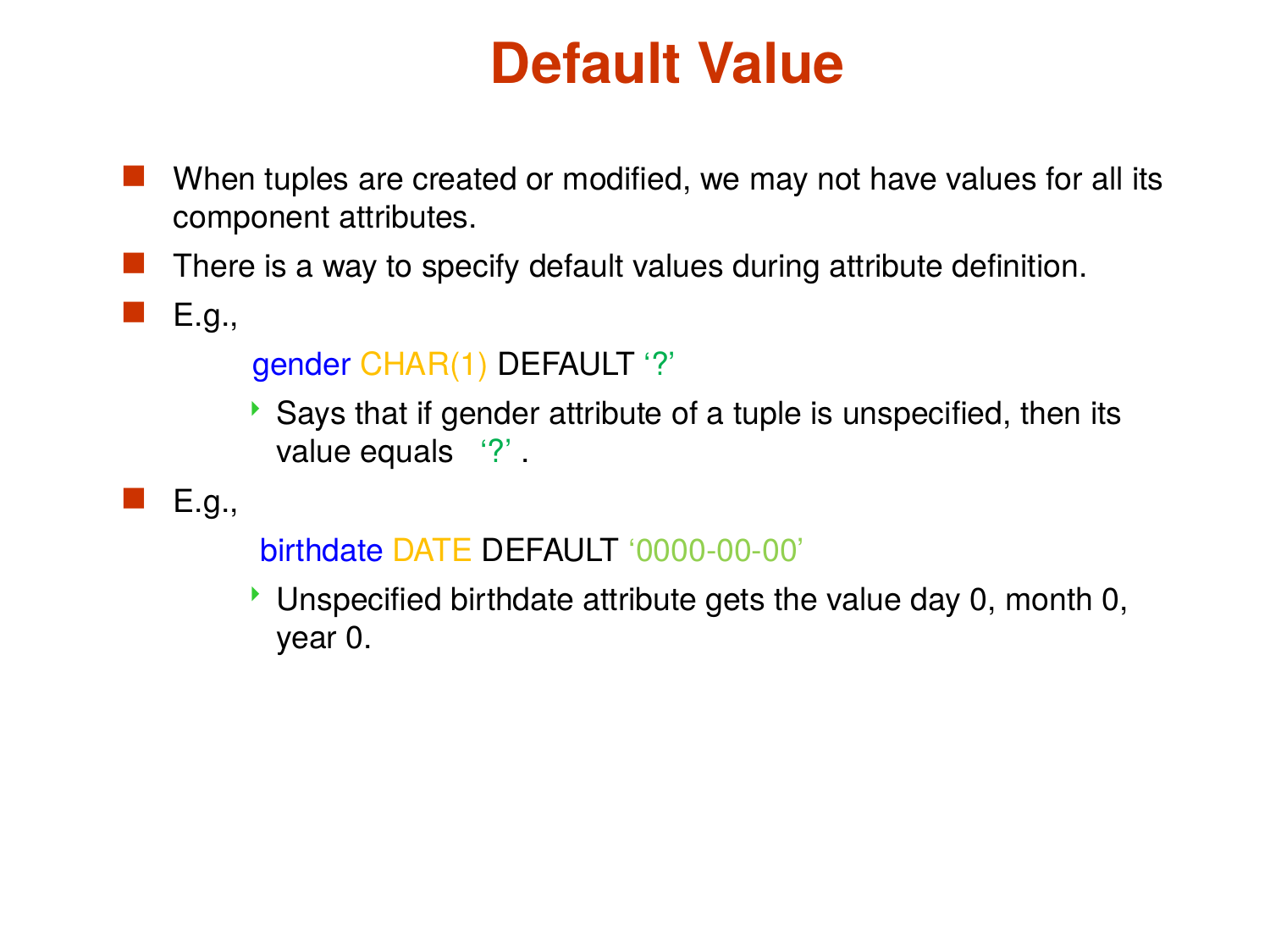

# Default Value
When tuples are created or modified, we may not have values for all its component attributes.
There is a way to specify default values during attribute definition.
E.g.,
	gender CHAR(1) DEFAULT ‘?’
Says that if gender attribute of a tuple is unspecified, then its value equals   ‘?’ .
E.g.,
        birthdate DATE DEFAULT ‘0000-00-00’
Unspecified birthdate attribute gets the value day 0, month 0, year 0.